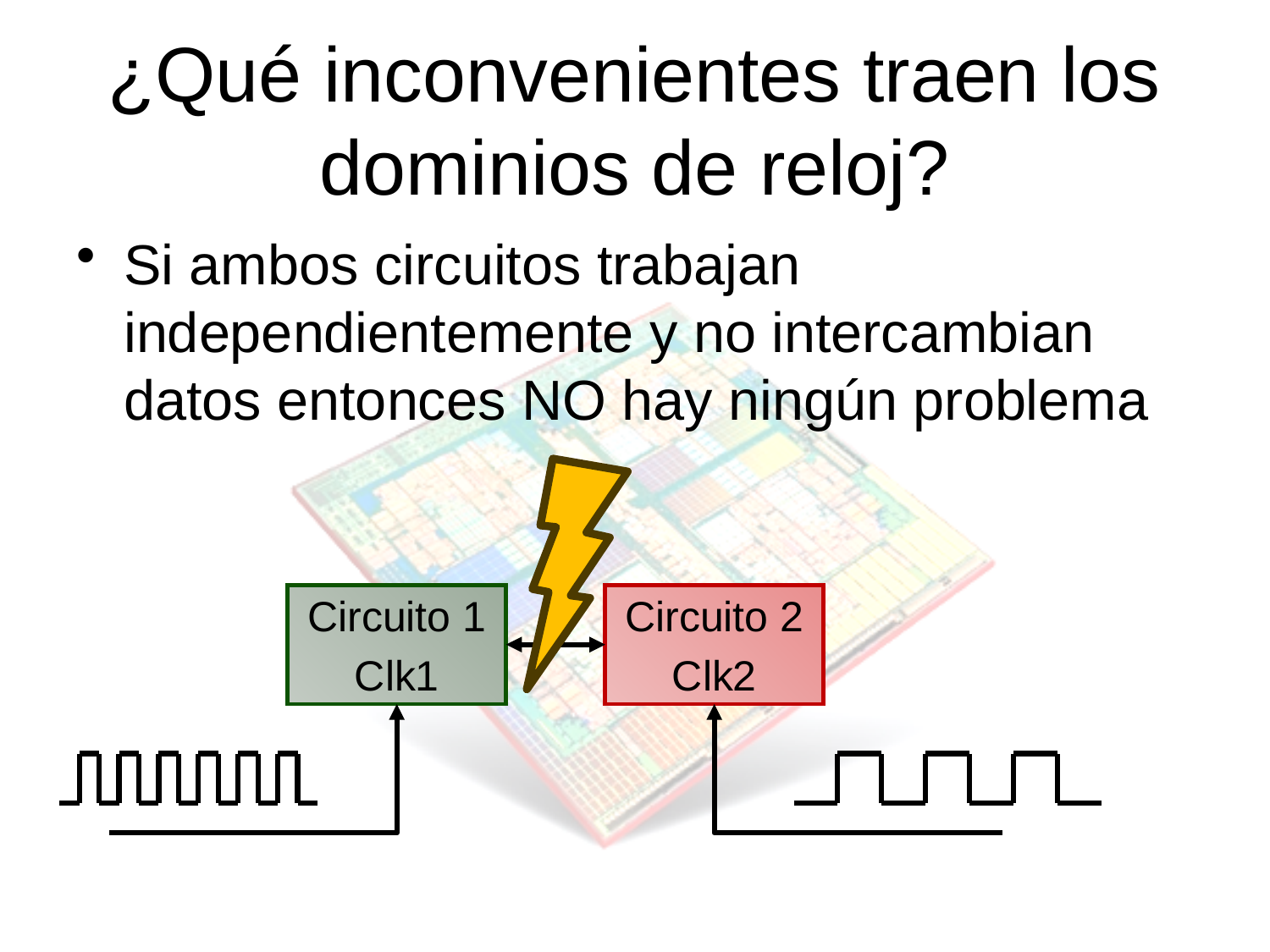

# ¿Qué inconvenientes traen los dominios de reloj?
Si ambos circuitos trabajan independientemente y no intercambian datos entonces NO hay ningún problema

Circuito 1
Clk1
Circuito 2
Clk2